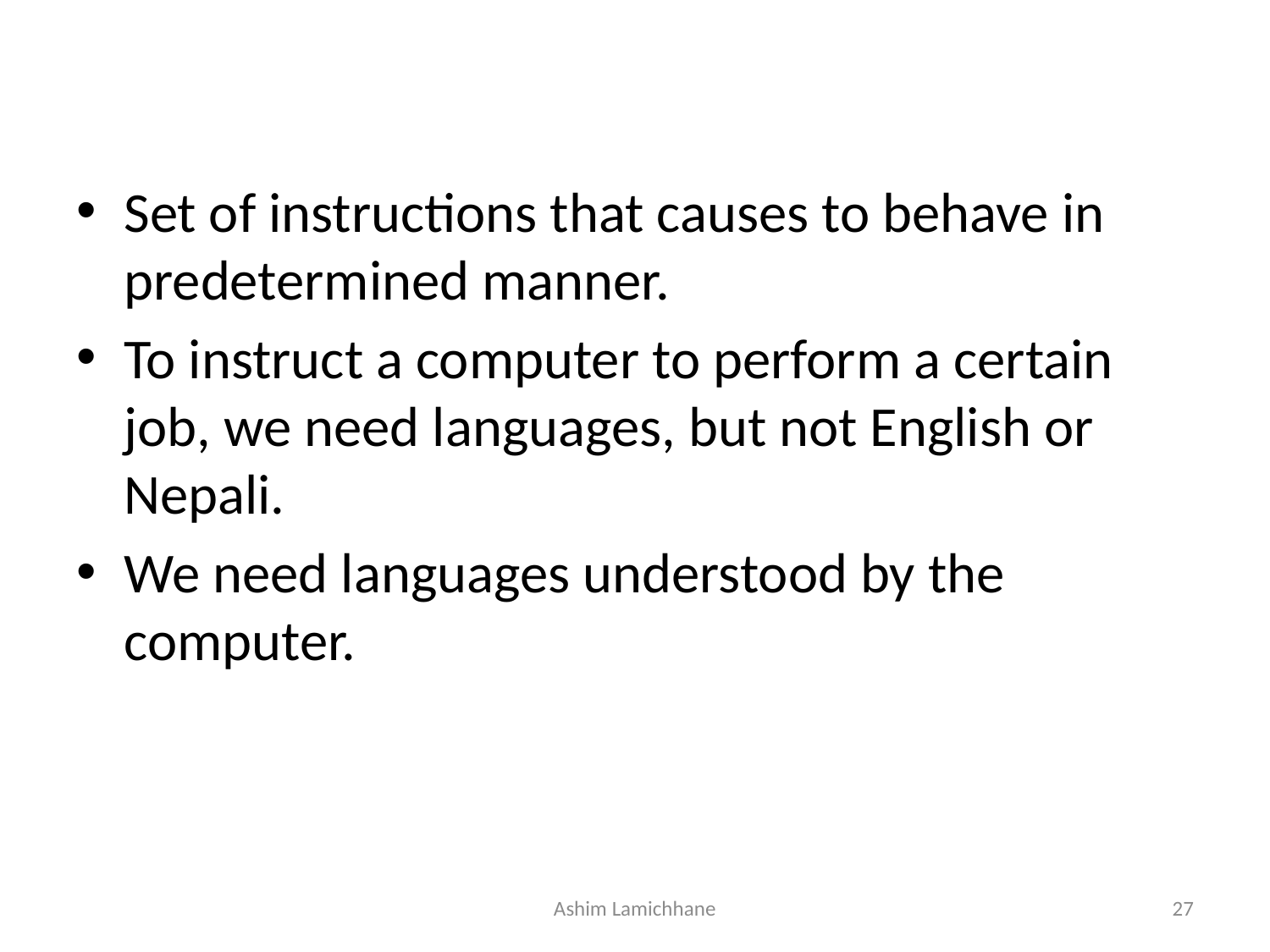

#
Set of instructions that causes to behave in predetermined manner.
To instruct a computer to perform a certain job, we need languages, but not English or Nepali.
We need languages understood by the computer.
Ashim Lamichhane
27